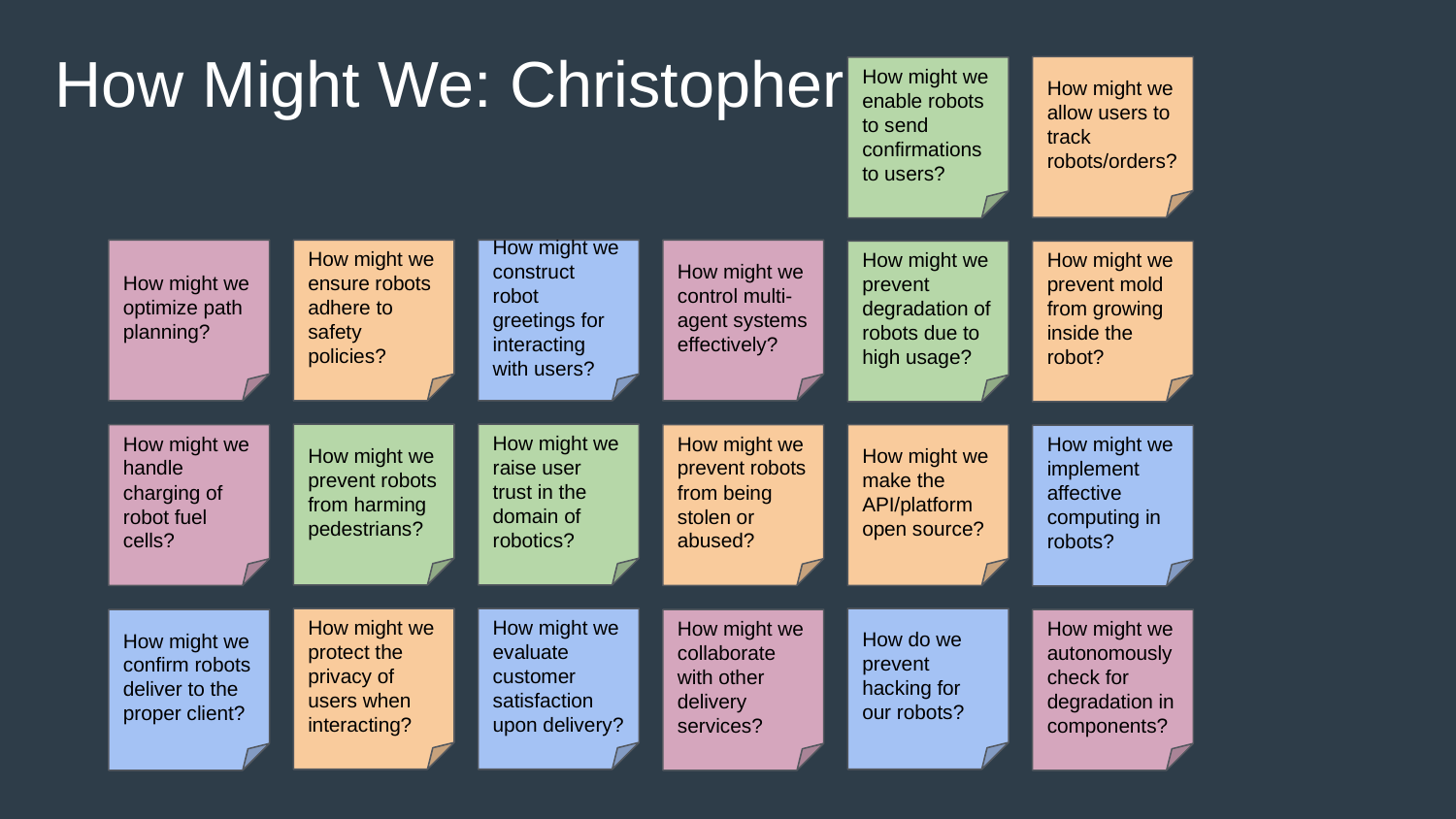

How Might We: Christopher
How might we allow users to track robots/orders?
How might we enable robots to send confirmations to users?
How might we construct robot greetings for interacting with users?
How might we optimize path planning?
How might we ensure robots adhere to safety policies?
How might we control multi-agent systems effectively?
How might we prevent degradation of robots due to high usage?
How might we prevent mold from growing inside the robot?
How might we prevent robots from harming pedestrians?
How might we raise user trust in the domain of robotics?
How might we handle charging of robot fuel cells?
How might we prevent robots from being stolen or abused?
How might we make the API/platform open source?
How might we implement affective computing in robots?
How might we protect the privacy of users when interacting?
How might we evaluate customer satisfaction upon delivery?
How do we prevent hacking for our robots?
How might we confirm robots deliver to the proper client?
How might we collaborate with other delivery services?
How might we autonomously check for degradation in components?